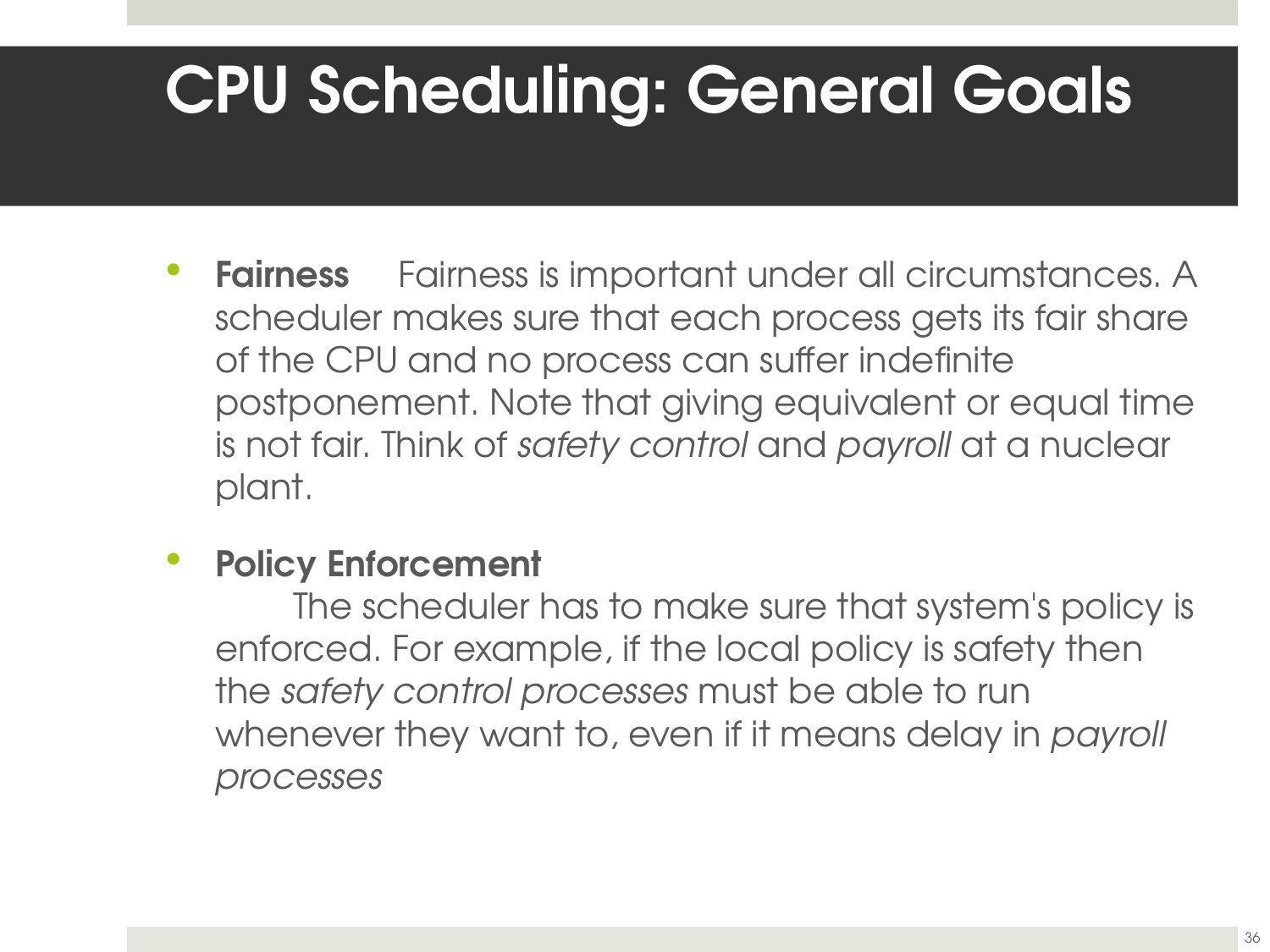

# CPU Scheduling: General Goals
Fairness     Fairness is important under all circumstances. A scheduler makes sure that each process gets its fair share of the CPU and no process can suffer indefinite postponement. Note that giving equivalent or equal time is not fair. Think of safety control and payroll at a nuclear plant.
Policy Enforcement   
        The scheduler has to make sure that system's policy is enforced. For example, if the local policy is safety then the safety control processes must be able to run whenever they want to, even if it means delay in payroll processes
36